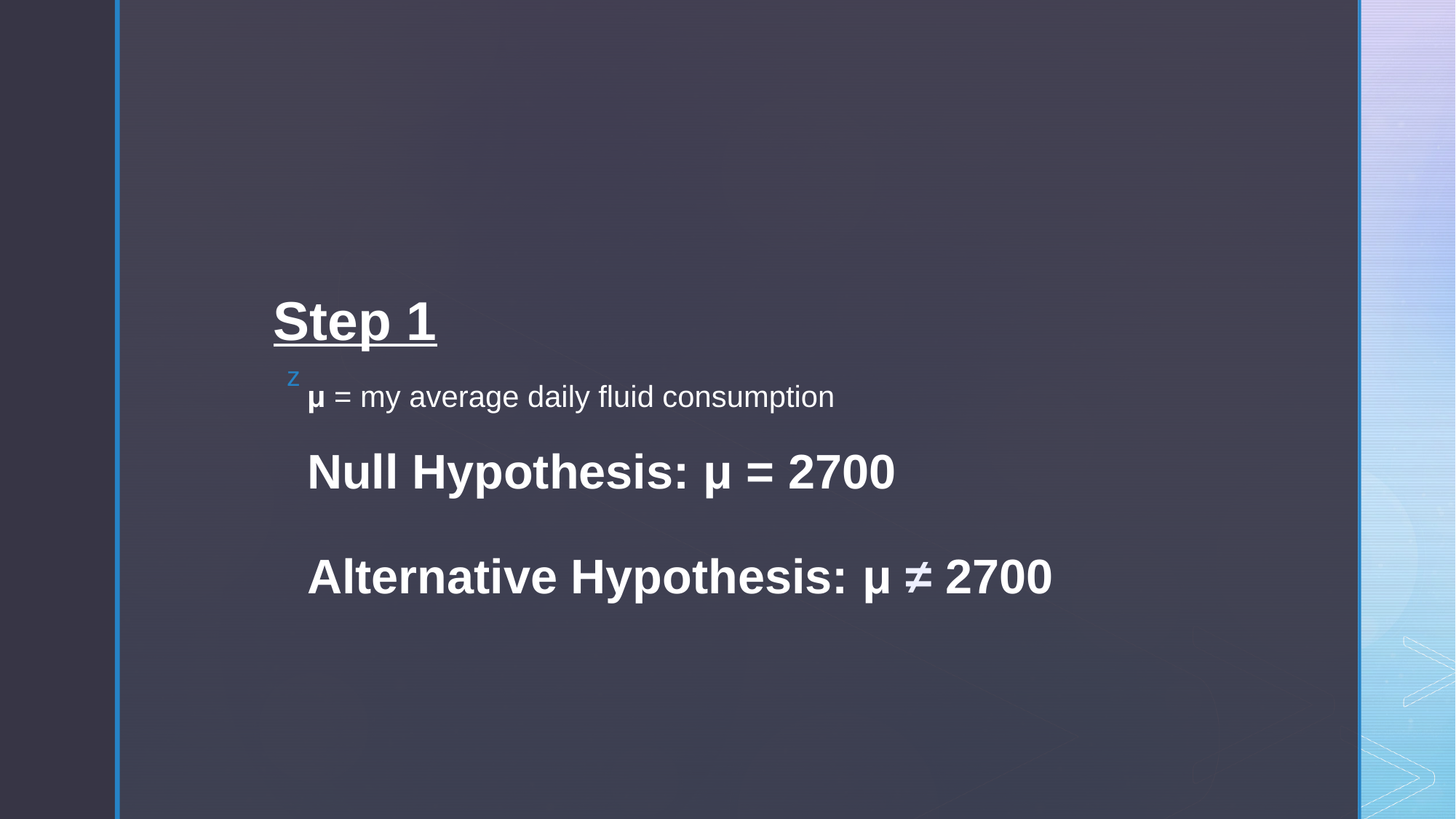

Step 1
# μ = my average daily fluid consumption Null Hypothesis: μ = 2700 Alternative Hypothesis: μ ≠ 2700